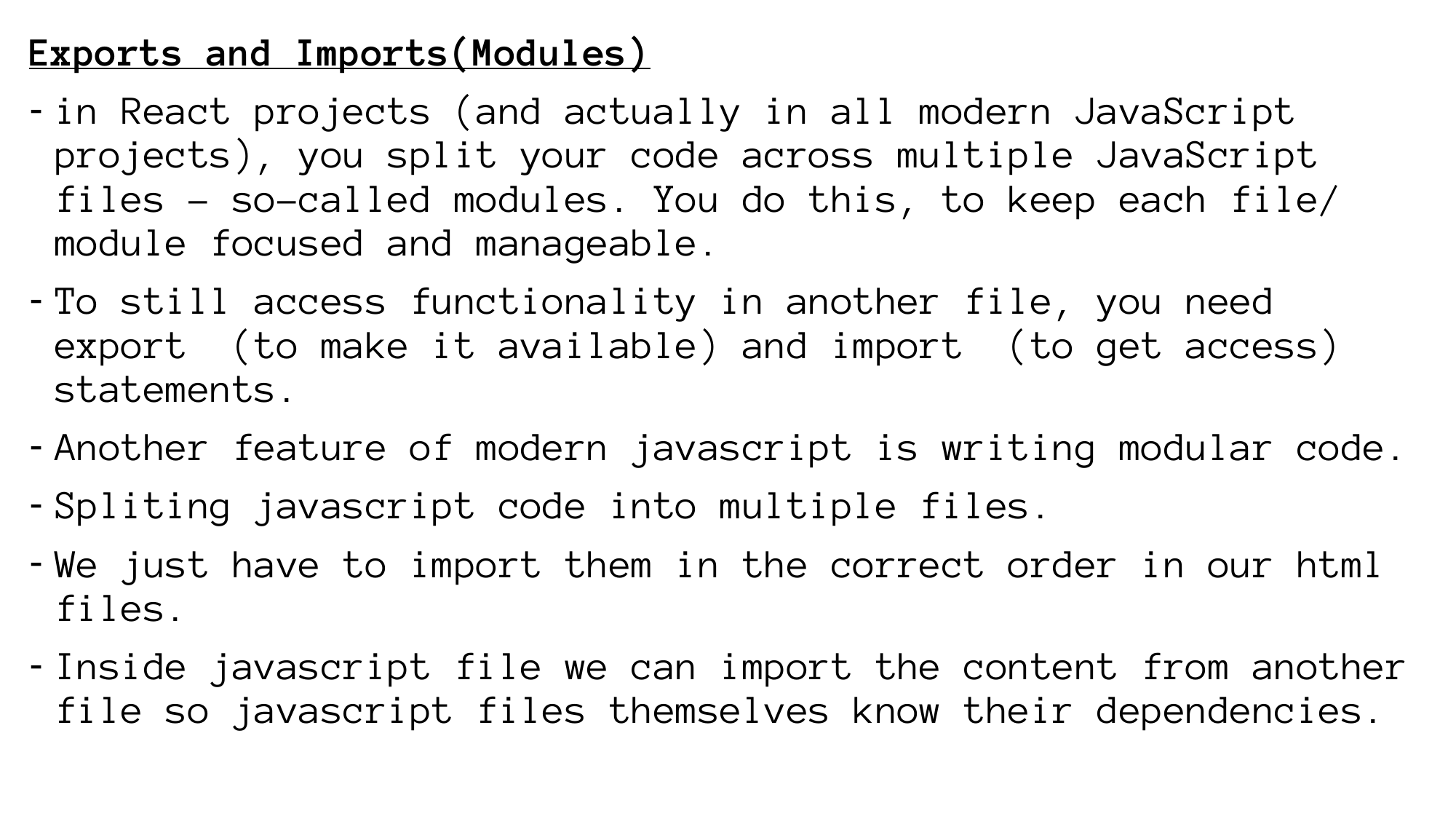

Exports and Imports(Modules)
in React projects (and actually in all modern JavaScript projects), you split your code across multiple JavaScript files - so-called modules. You do this, to keep each file/ module focused and manageable.
To still access functionality in another file, you need export  (to make it available) and import  (to get access) statements.
Another feature of modern javascript is writing modular code.
Spliting javascript code into multiple files.
We just have to import them in the correct order in our html files.
Inside javascript file we can import the content from another file so javascript files themselves know their dependencies.